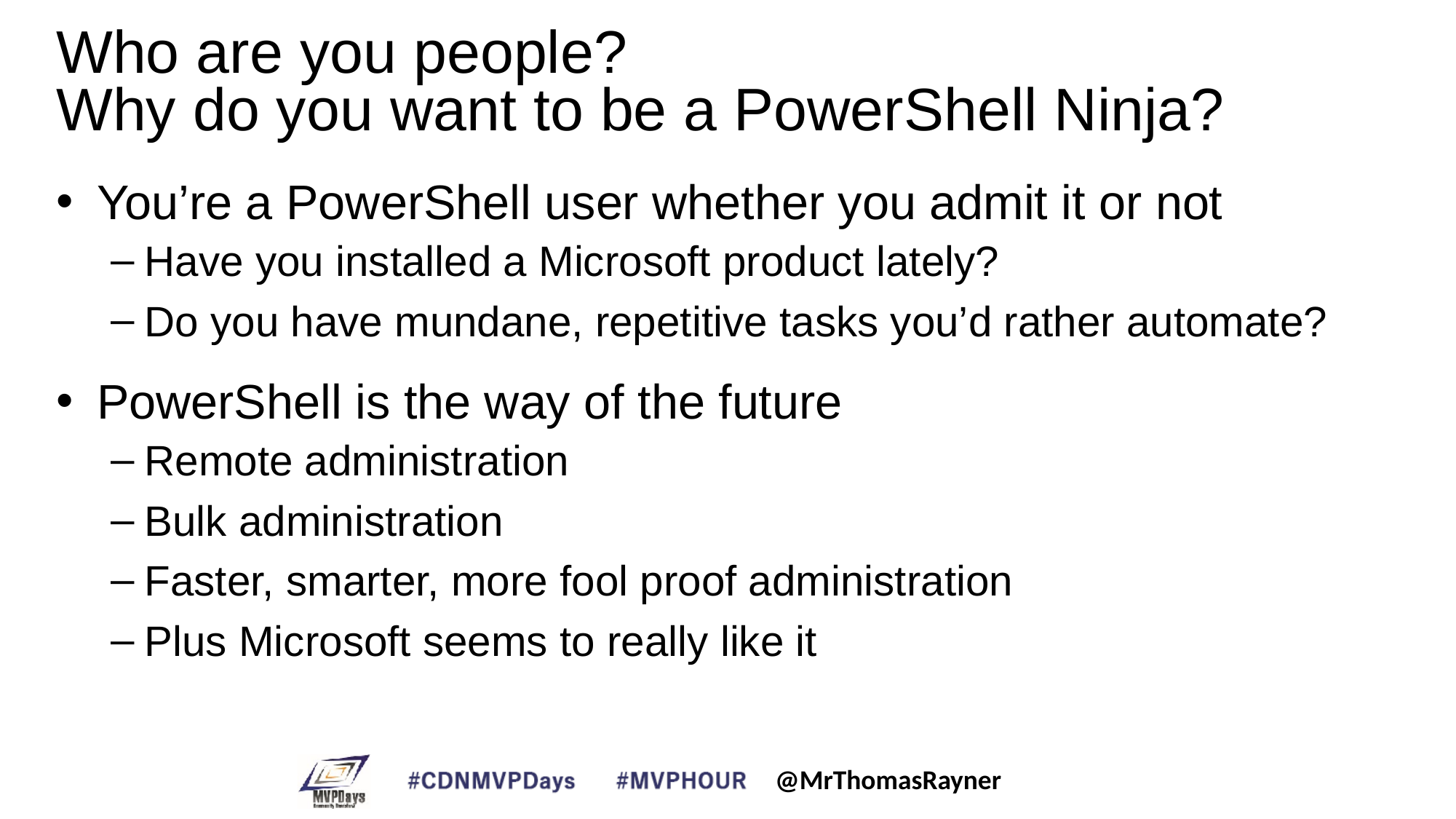

# Who are you people? Why do you want to be a PowerShell Ninja?
You’re a PowerShell user whether you admit it or not
Have you installed a Microsoft product lately?
Do you have mundane, repetitive tasks you’d rather automate?
PowerShell is the way of the future
Remote administration
Bulk administration
Faster, smarter, more fool proof administration
Plus Microsoft seems to really like it